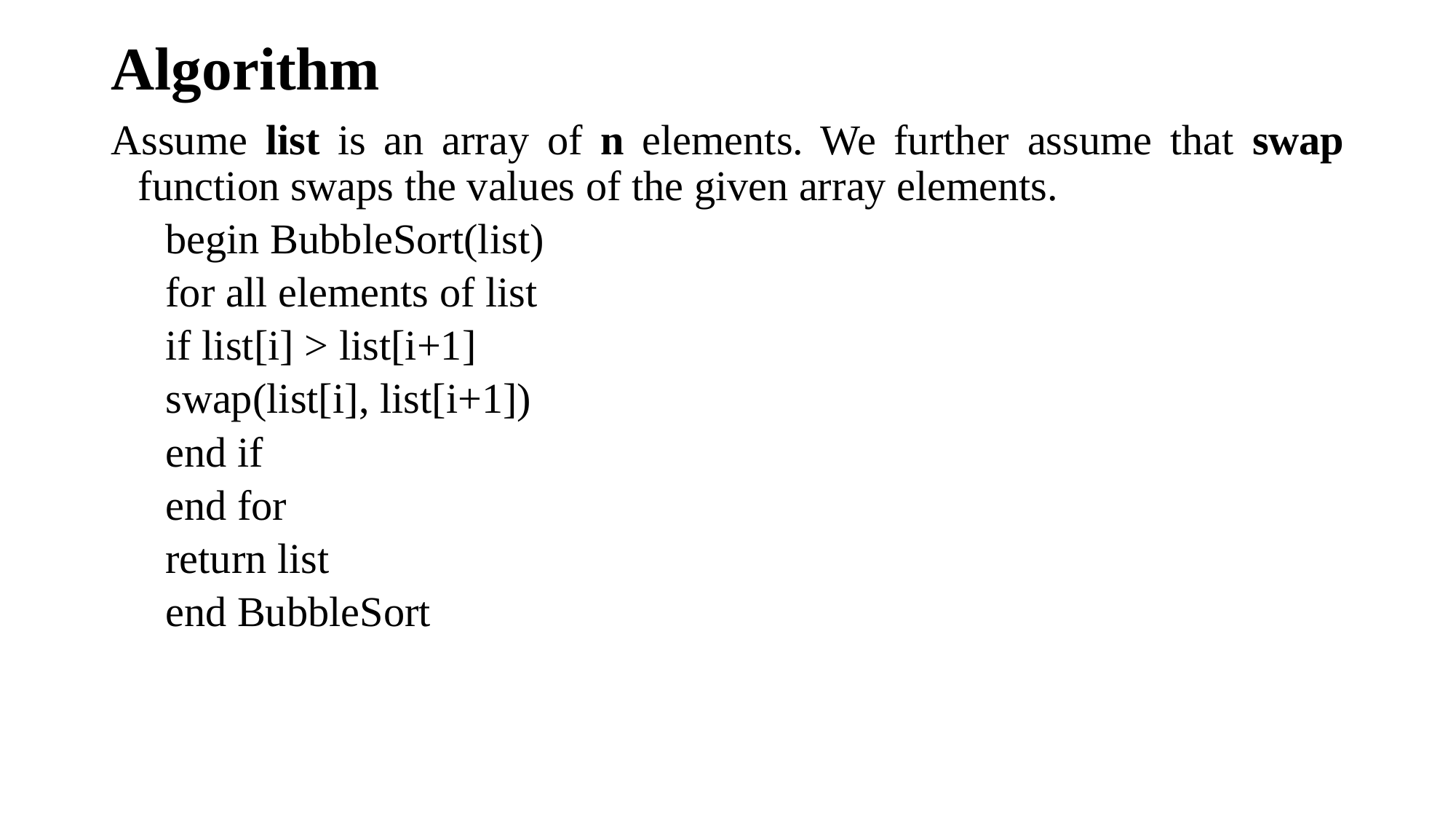

Algorithm
Assume list is an array of n elements. We further assume that swap function swaps the values of the given array elements.
begin BubbleSort(list)
for all elements of list
if list[i] > list[i+1]
swap(list[i], list[i+1])
end if
end for
return list
end BubbleSort